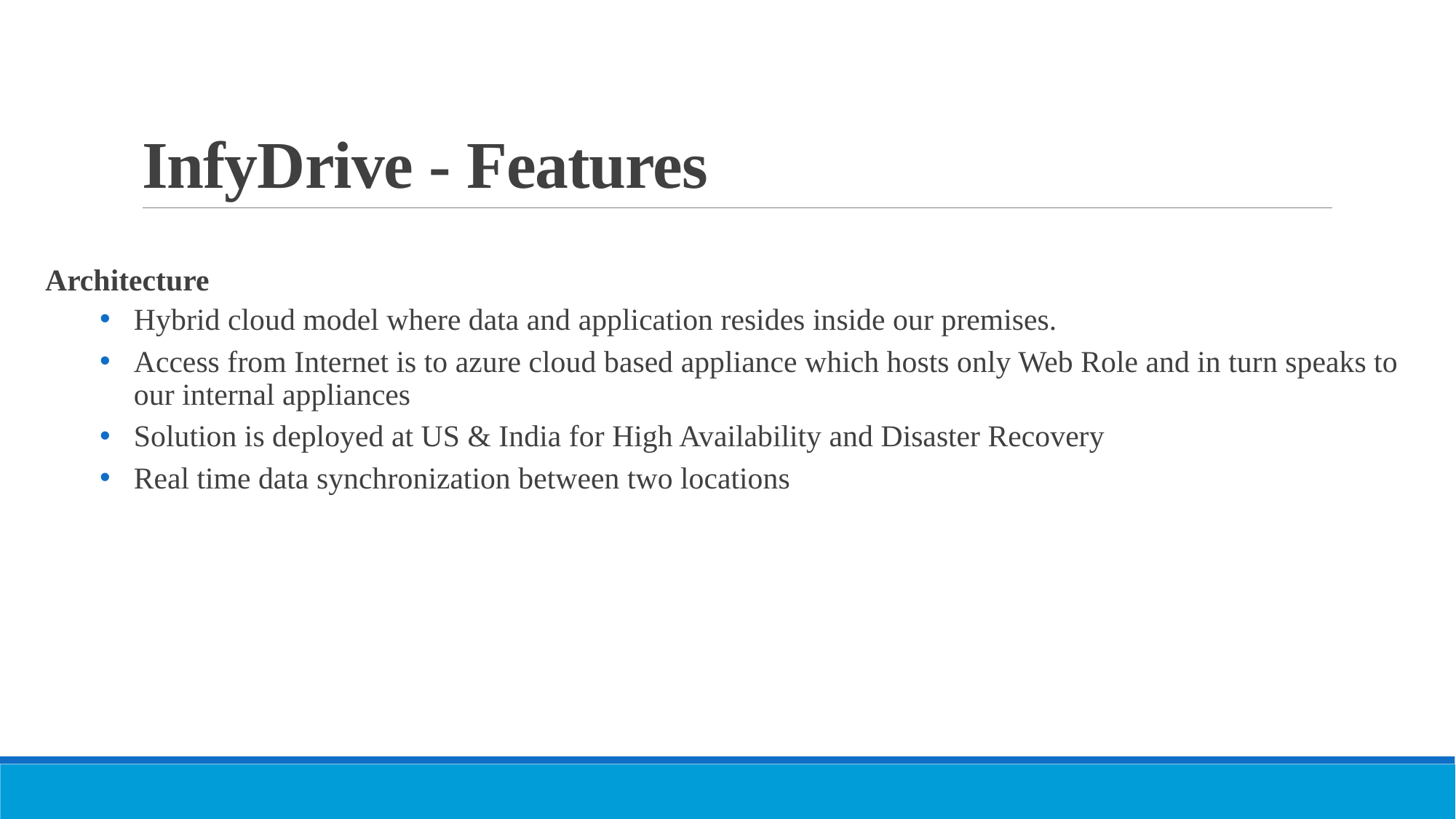

# InfyDrive - Features
Architecture
Hybrid cloud model where data and application resides inside our premises.
Access from Internet is to azure cloud based appliance which hosts only Web Role and in turn speaks to our internal appliances
Solution is deployed at US & India for High Availability and Disaster Recovery
Real time data synchronization between two locations